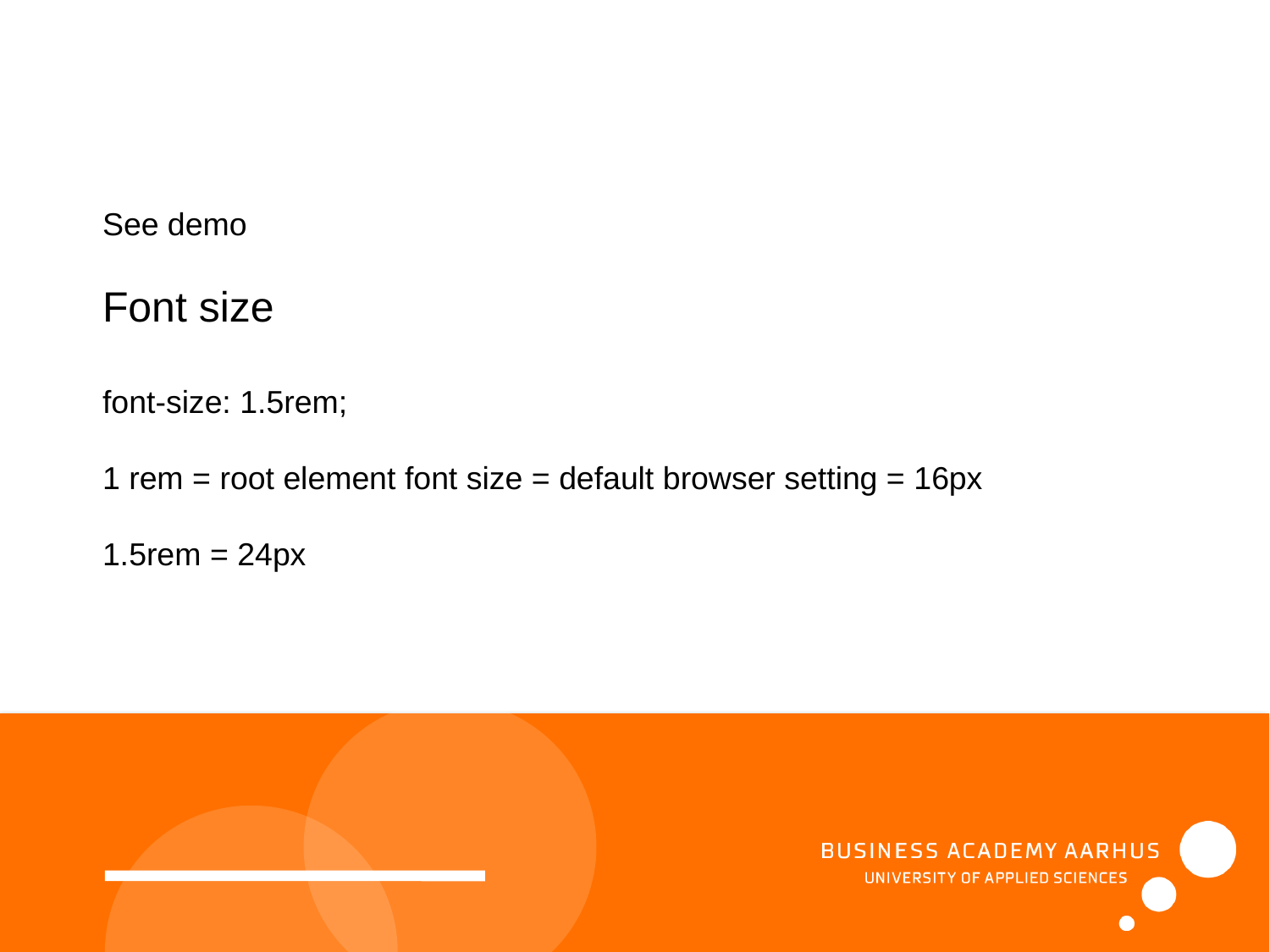

See demo

Font size

font-size: 1.5rem;

1 rem = root element font size = default browser setting = 16px

1.5rem = 24px